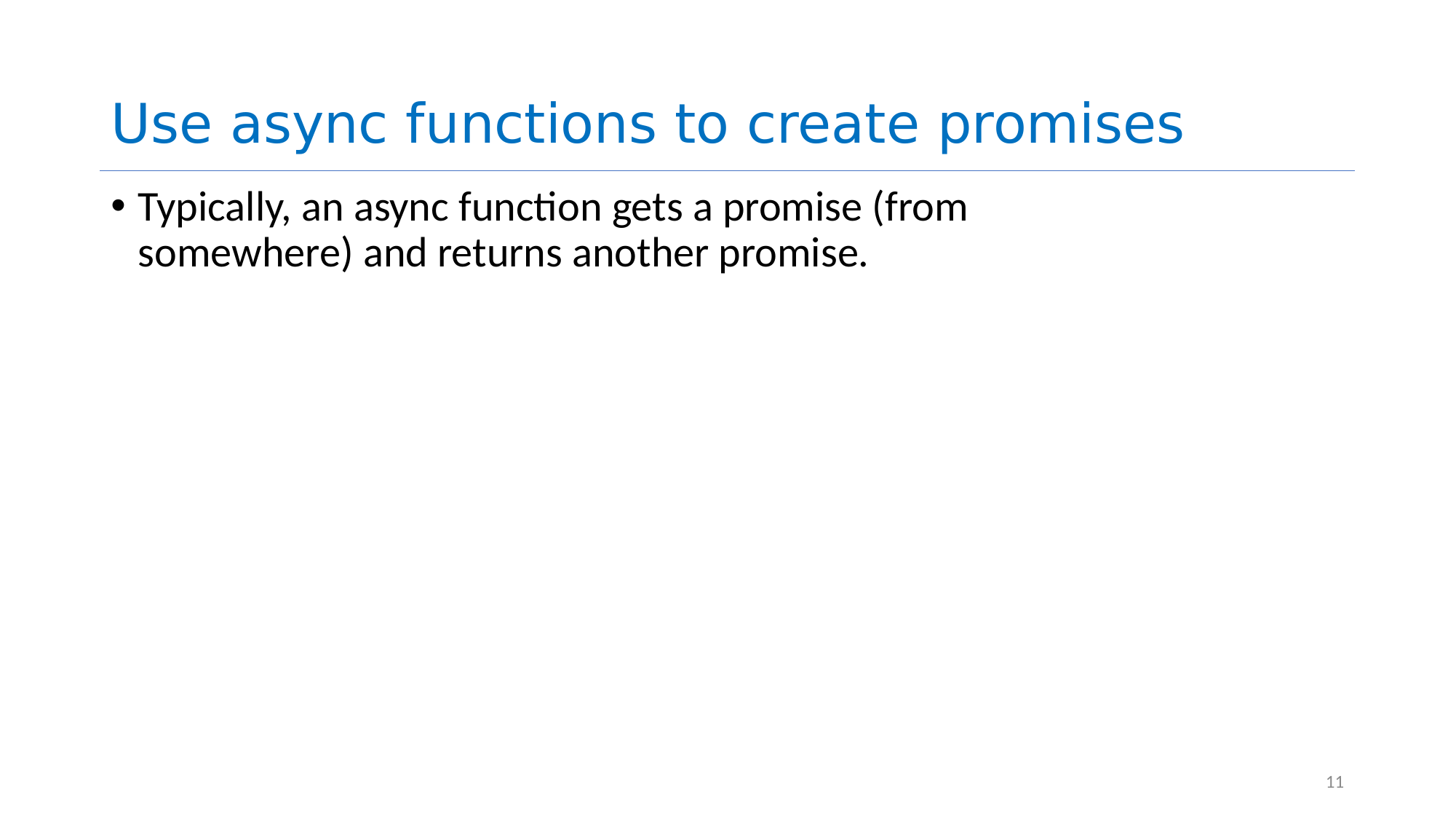

# Use async functions to create promises
Typically, an async function gets a promise (from somewhere) and returns another promise.
11